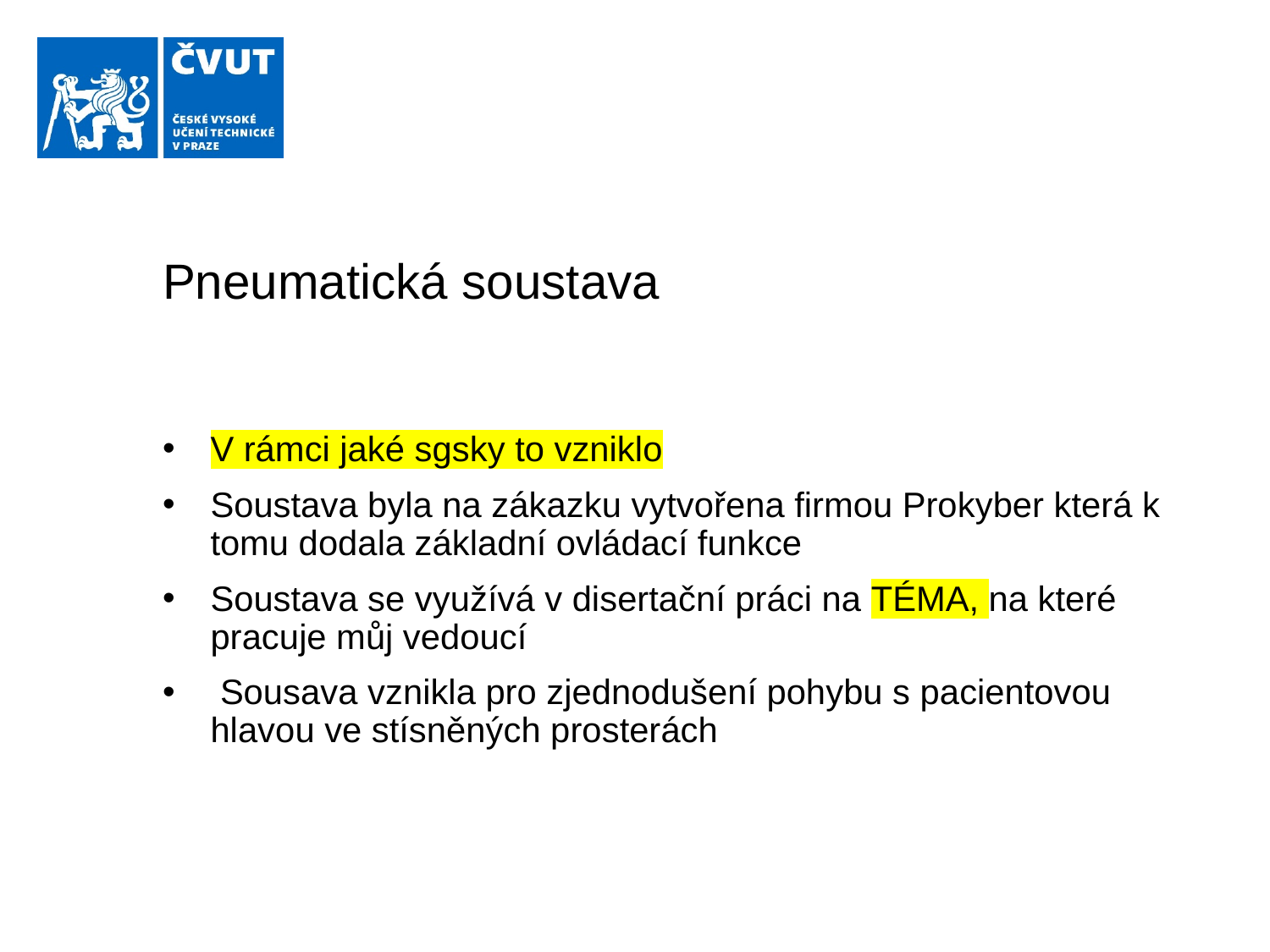

# Pneumatická soustava
V rámci jaké sgsky to vzniklo
Soustava byla na zákazku vytvořena firmou Prokyber která k tomu dodala základní ovládací funkce
Soustava se využívá v disertační práci na TÉMA, na které pracuje můj vedoucí
 Sousava vznikla pro zjednodušení pohybu s pacientovou hlavou ve stísněných prosterách